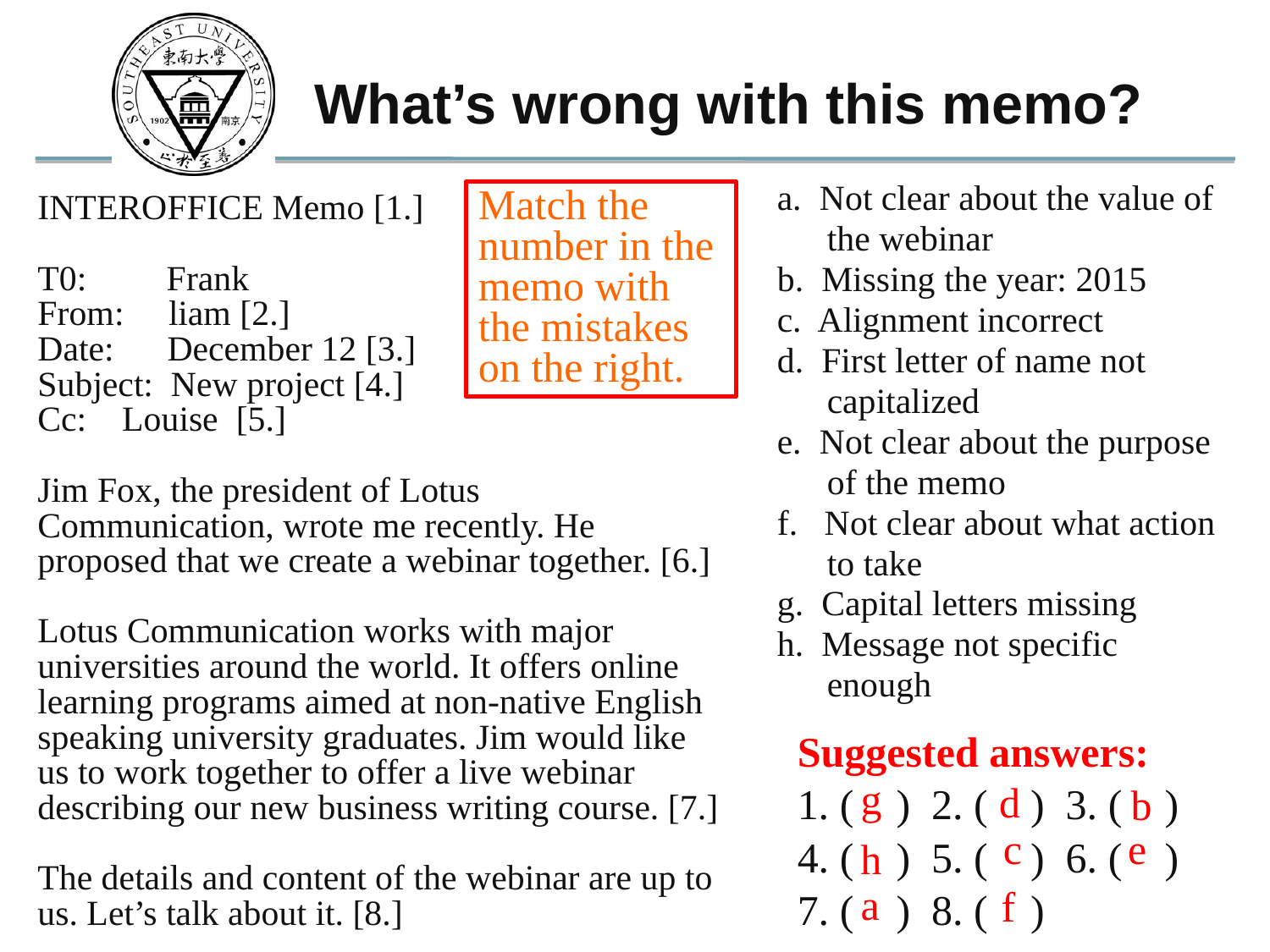

What’s wrong with this memo?
a.  Not clear about the value of the webinar
b.  Missing the year: 2015
c.  Alignment incorrect
d.  First letter of name not capitalized
e.  Not clear about the purpose of the memo
f.   Not clear about what action to take
g.  Capital letters missing
h.  Message not specific enough
Match the number in the memo with the mistakes on the right.
INTEROFFICE Memo [1.]

T0:         Frank
From:     liam [2.]
Date:      December 12 [3.]
Subject:  New project [4.]
Cc:    Louise  [5.]

Jim Fox, the president of Lotus Communication, wrote me recently. He proposed that we create a webinar together. [6.]

Lotus Communication works with major universities around the world. It offers online learning programs aimed at non-native English speaking university graduates. Jim would like us to work together to offer a live webinar describing our new business writing course. [7.]

The details and content of the webinar are up to us. Let’s talk about it. [8.]
Suggested answers:
1. (    )  2. (    )  3. (    )
4. (    )  5. (    )  6. (    )
7. (    )  8. (    )
g
d
b
c
e
h
a
f